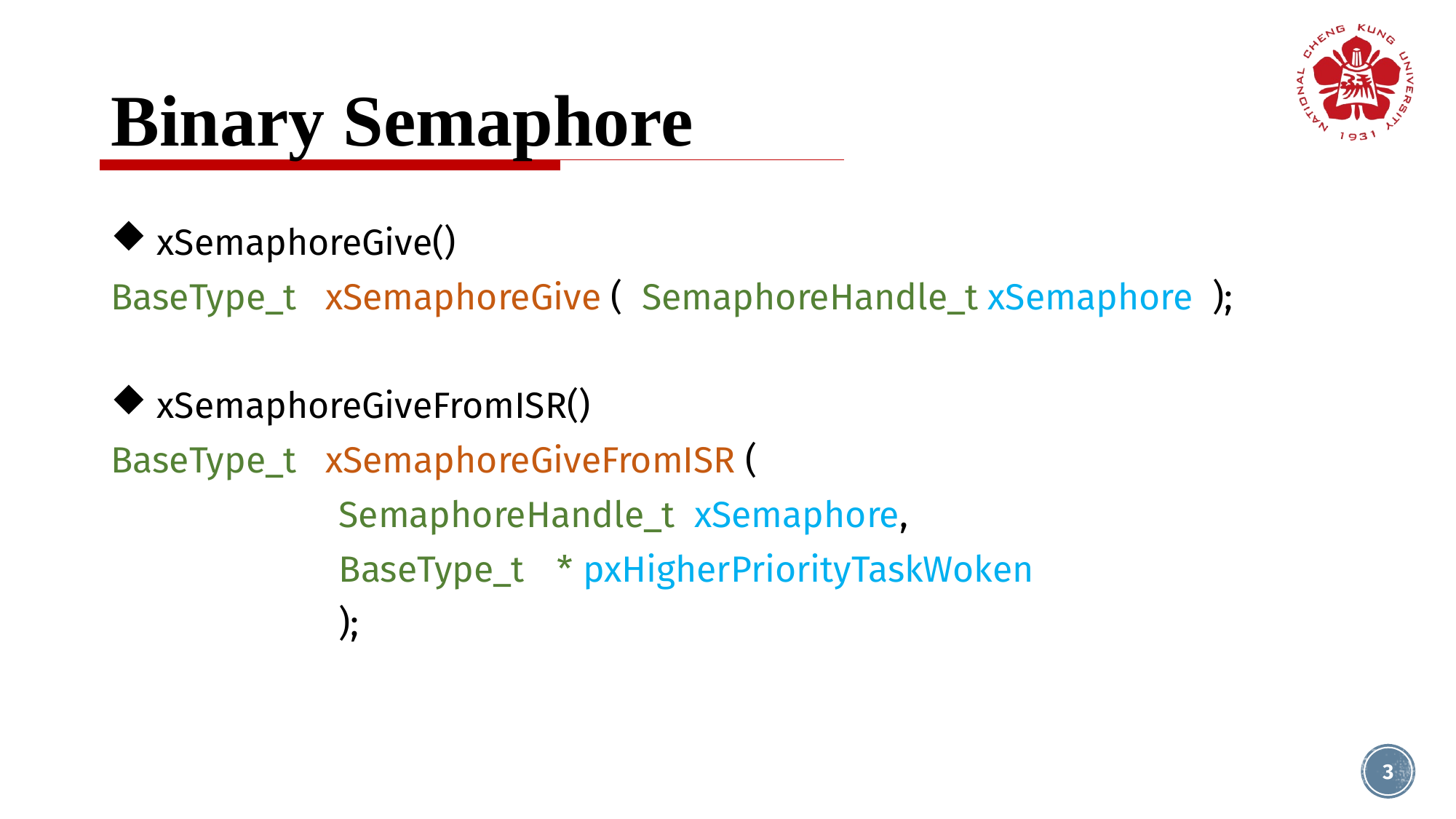

# Binary Semaphore
 xSemaphoreGive()
BaseType_t   xSemaphoreGive (  SemaphoreHandle_t xSemaphore  );

 xSemaphoreGiveFromISR()
BaseType_t   xSemaphoreGiveFromISR (
		 SemaphoreHandle_t  xSemaphore,
		 BaseType_t 	 * pxHigherPriorityTaskWoken
		 );

3